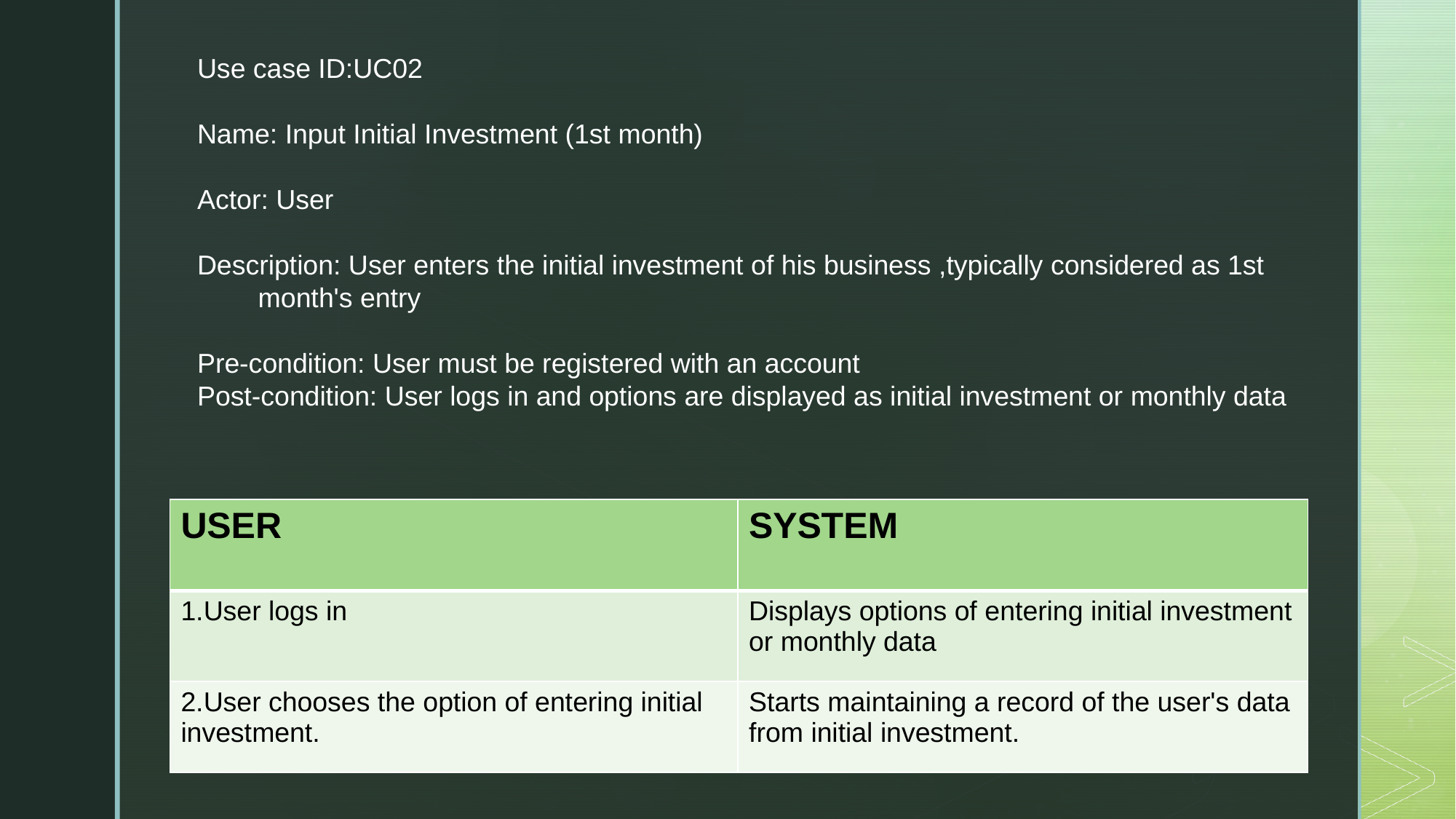

Use case ID:UC02

Name: Input Initial Investment (1st month)

Actor: User

Description: User enters the initial investment of his business ,typically considered as 1st               month's entry

Pre-condition: User must be registered with an account
Post-condition: User logs in and options are displayed as initial investment or monthly data

| USER | SYSTEM |
| --- | --- |
| 1.User logs in | Displays options of entering initial investment or monthly data |
| 2.User chooses the option of entering initial investment. | Starts maintaining a record of the user's data from initial investment. |